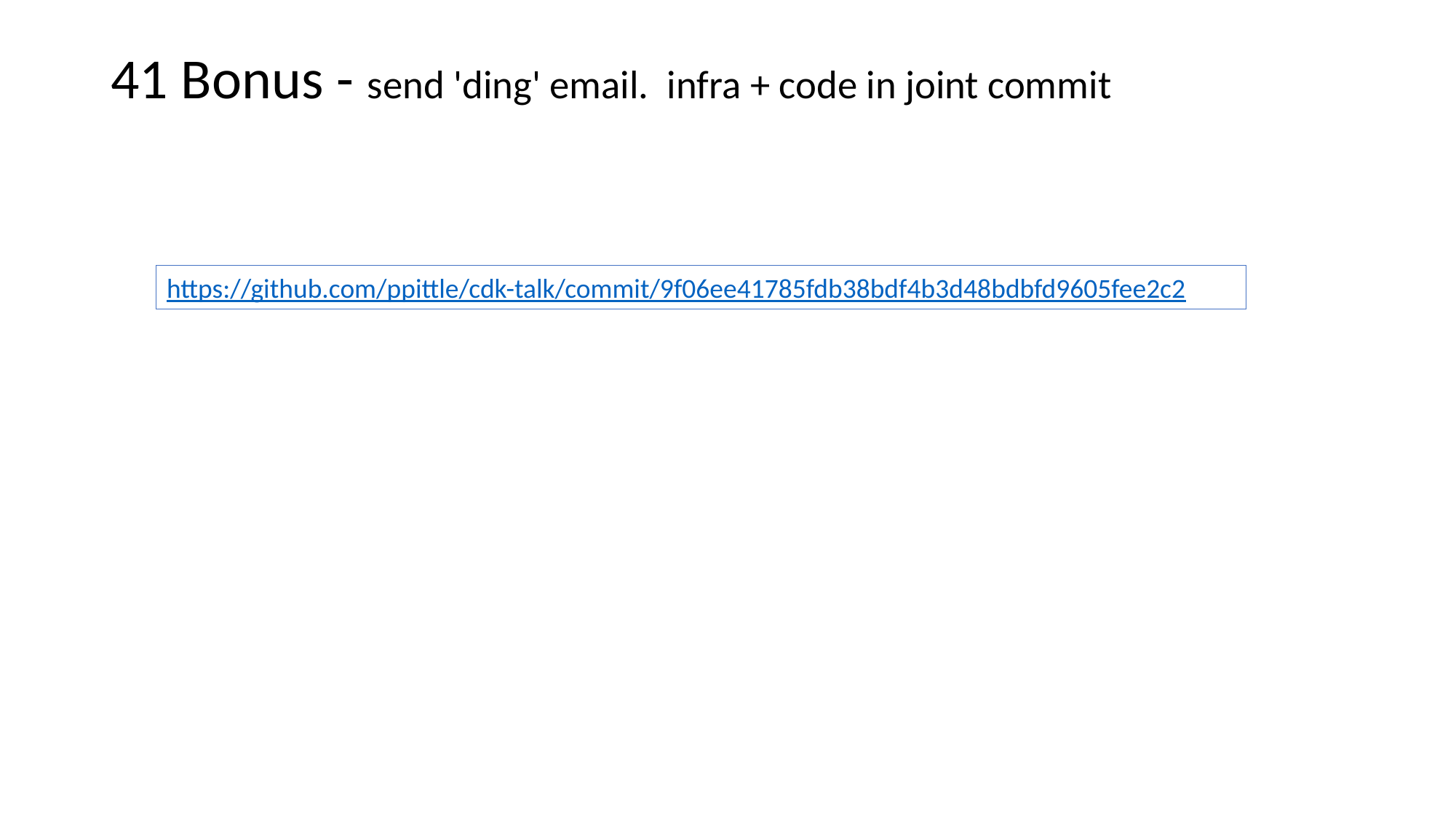

# 41 Bonus - send 'ding' email.  infra + code in joint commit
https://github.com/ppittle/cdk-talk/commit/9f06ee41785fdb38bdf4b3d48bdbfd9605fee2c2